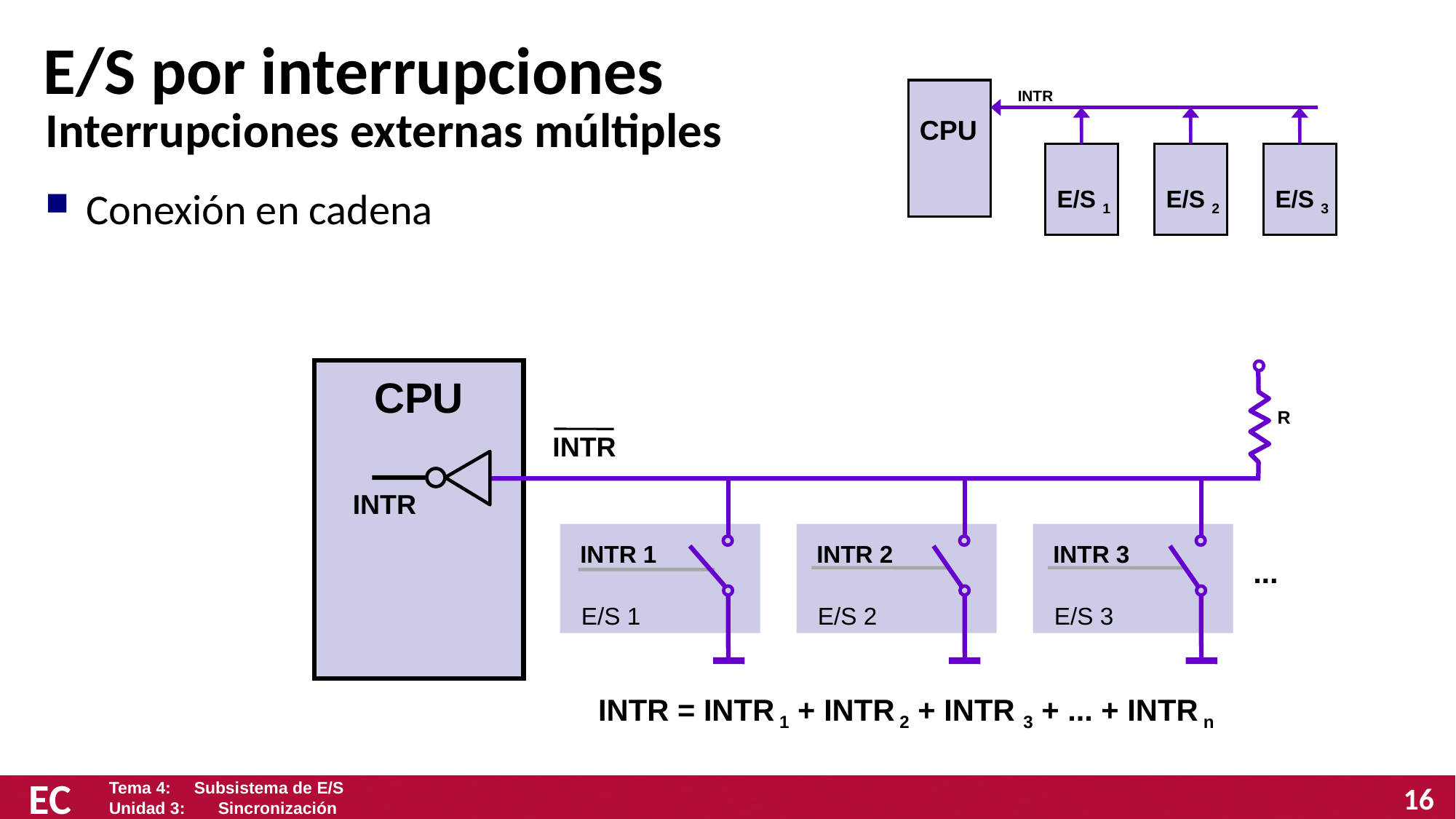

# E/S por interrupciones

INTR
CPU

E/S 1
E/S 2
E/S 3
Interrupciones externas múltiples
Conexión en cadena

CPU
R

INTR

INTR

INTR 1
INTR 2
INTR 3

...

E/S 1
E/S 2
E/S 3

INTR = INTR 1 + INTR 2 + INTR 3 + ... + INTR n